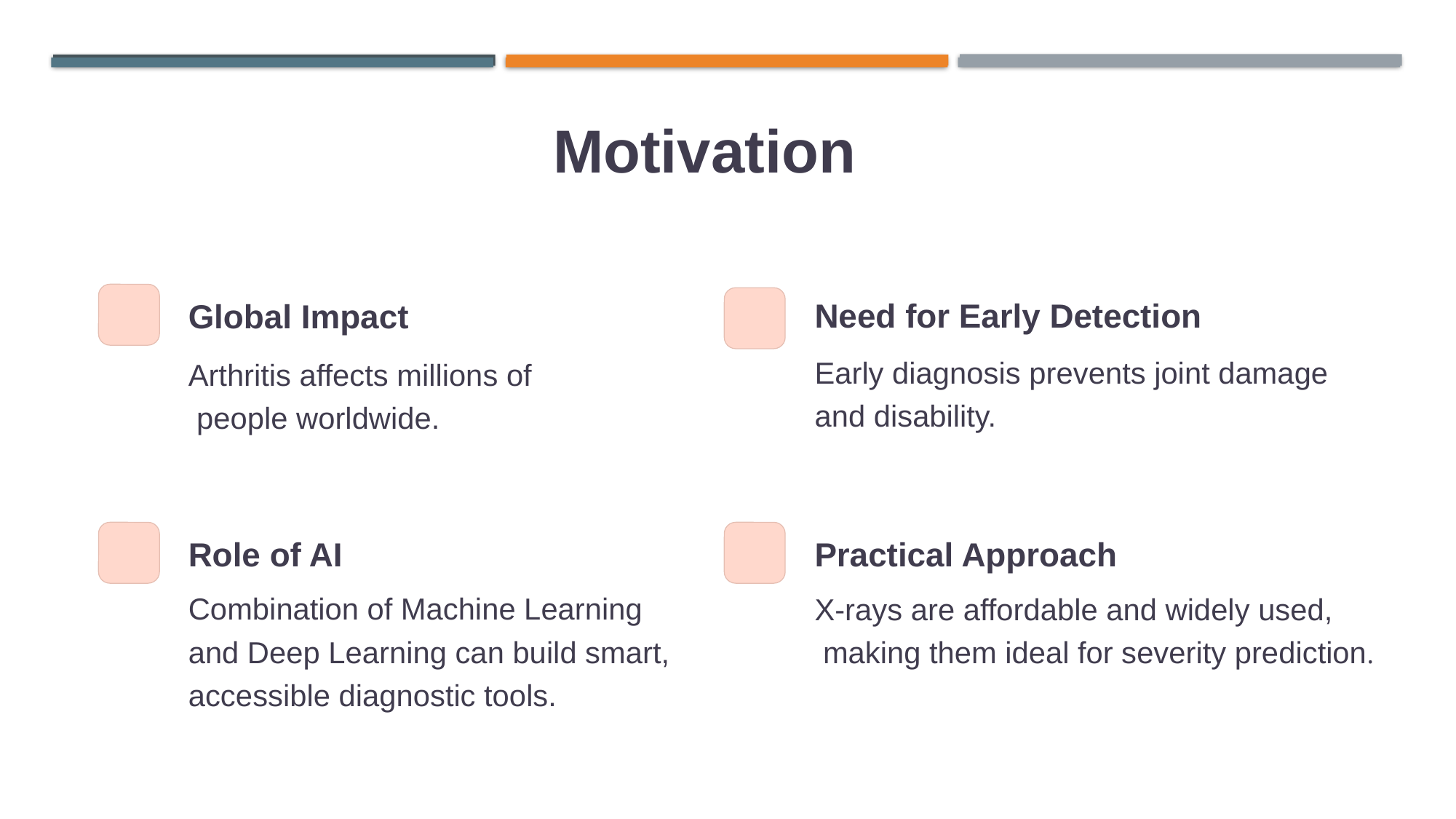

# Motivation

Need for Early Detection
Global Impact
Early diagnosis prevents joint damage
and disability.
Arthritis affects millions of
 people worldwide.

Role of AI
Practical Approach
Combination of Machine Learning
and Deep Learning can build smart,
accessible diagnostic tools.
X-rays are affordable and widely used,
 making them ideal for severity prediction.